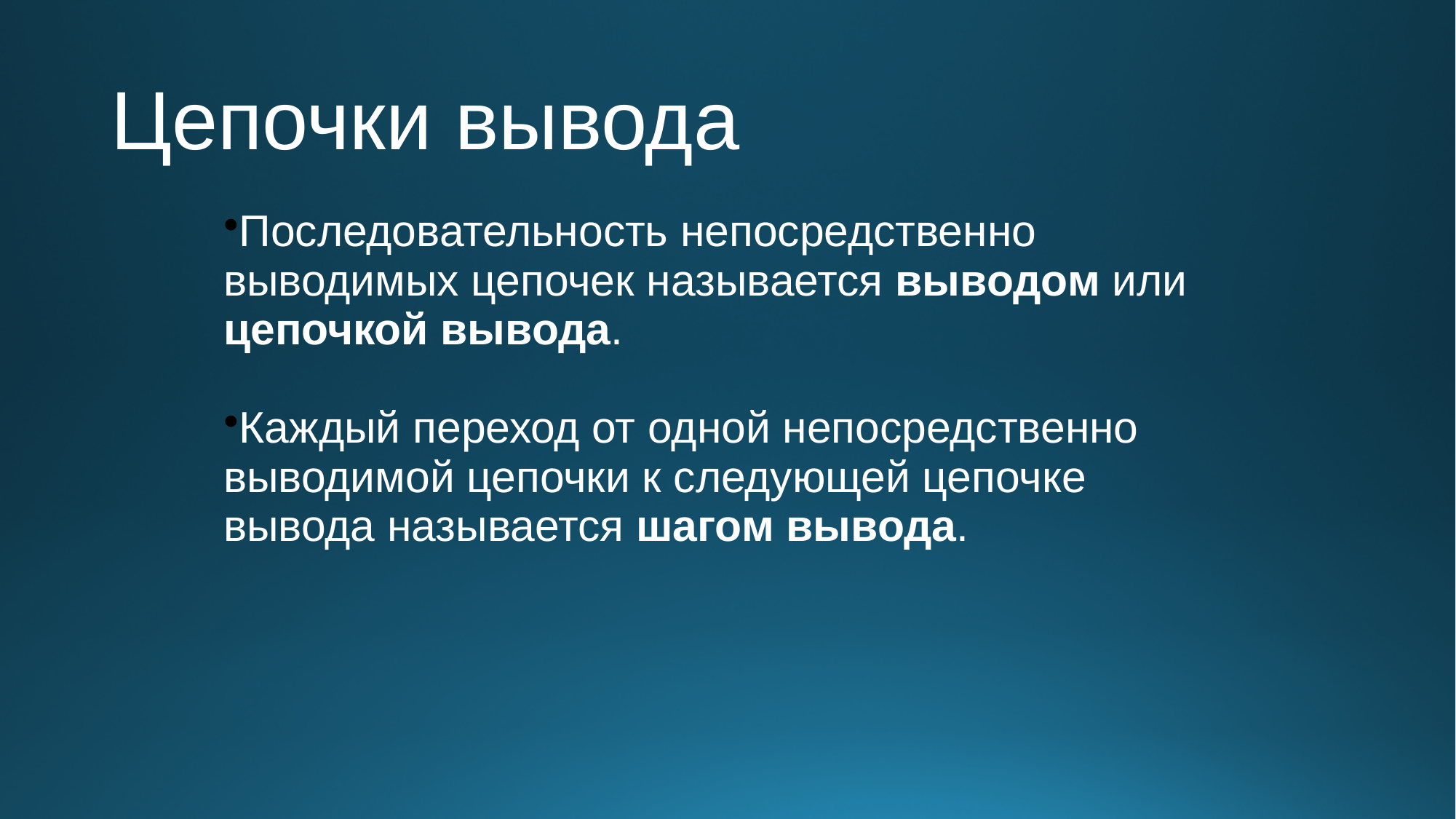

# Цепочки вывода
Последовательность непосредственно выводимых цепочек называется выводом или цепочкой вывода.

Каждый переход от одной непосредственно выводимой цепочки к следующей цепочке вывода называется шагом вывода.